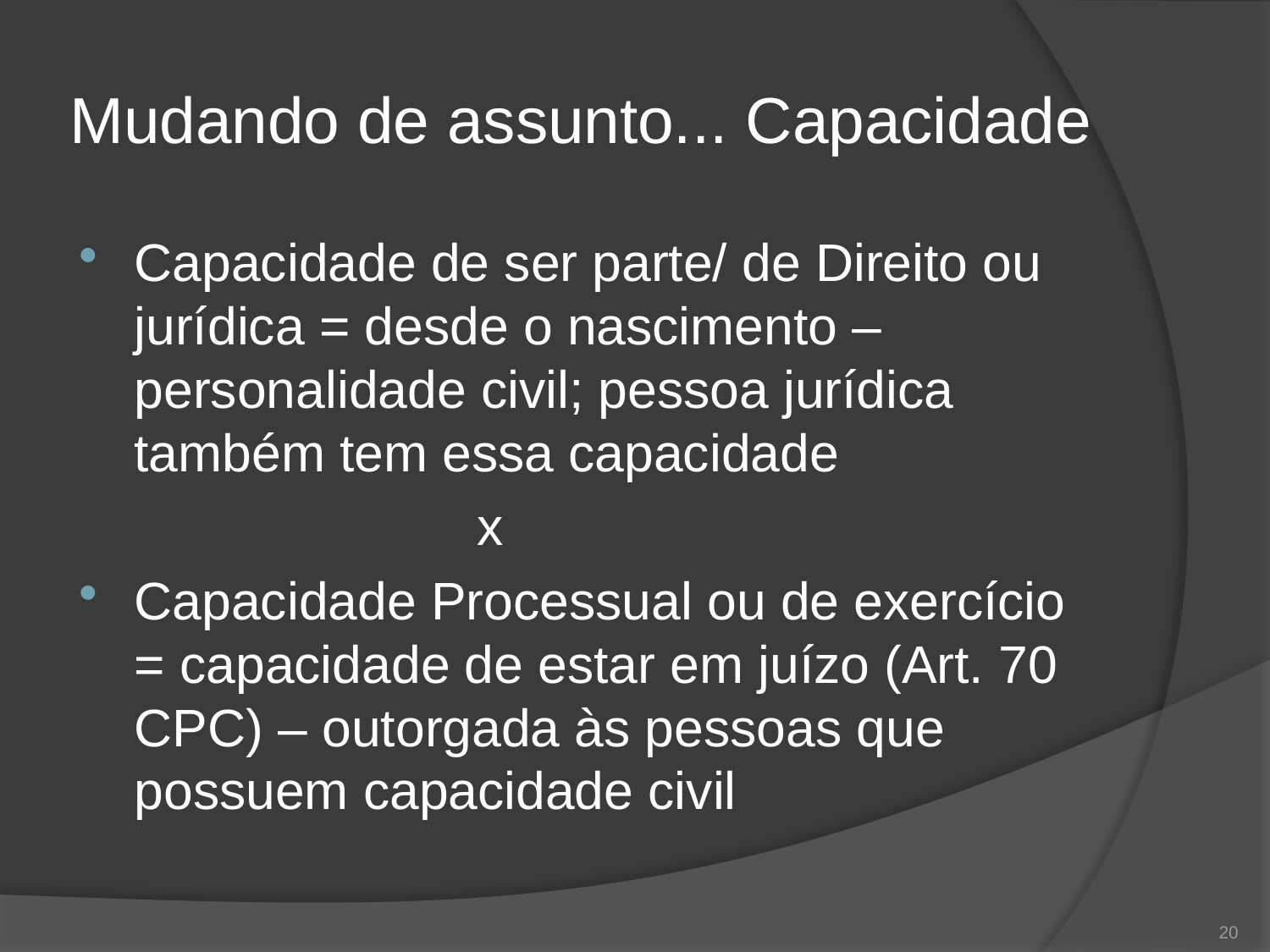

# Mudando de assunto... Capacidade
Capacidade de ser parte/ de Direito ou jurídica = desde o nascimento – personalidade civil; pessoa jurídica também tem essa capacidade
			 x
Capacidade Processual ou de exercício = capacidade de estar em juízo (Art. 70 CPC) – outorgada às pessoas que possuem capacidade civil
20